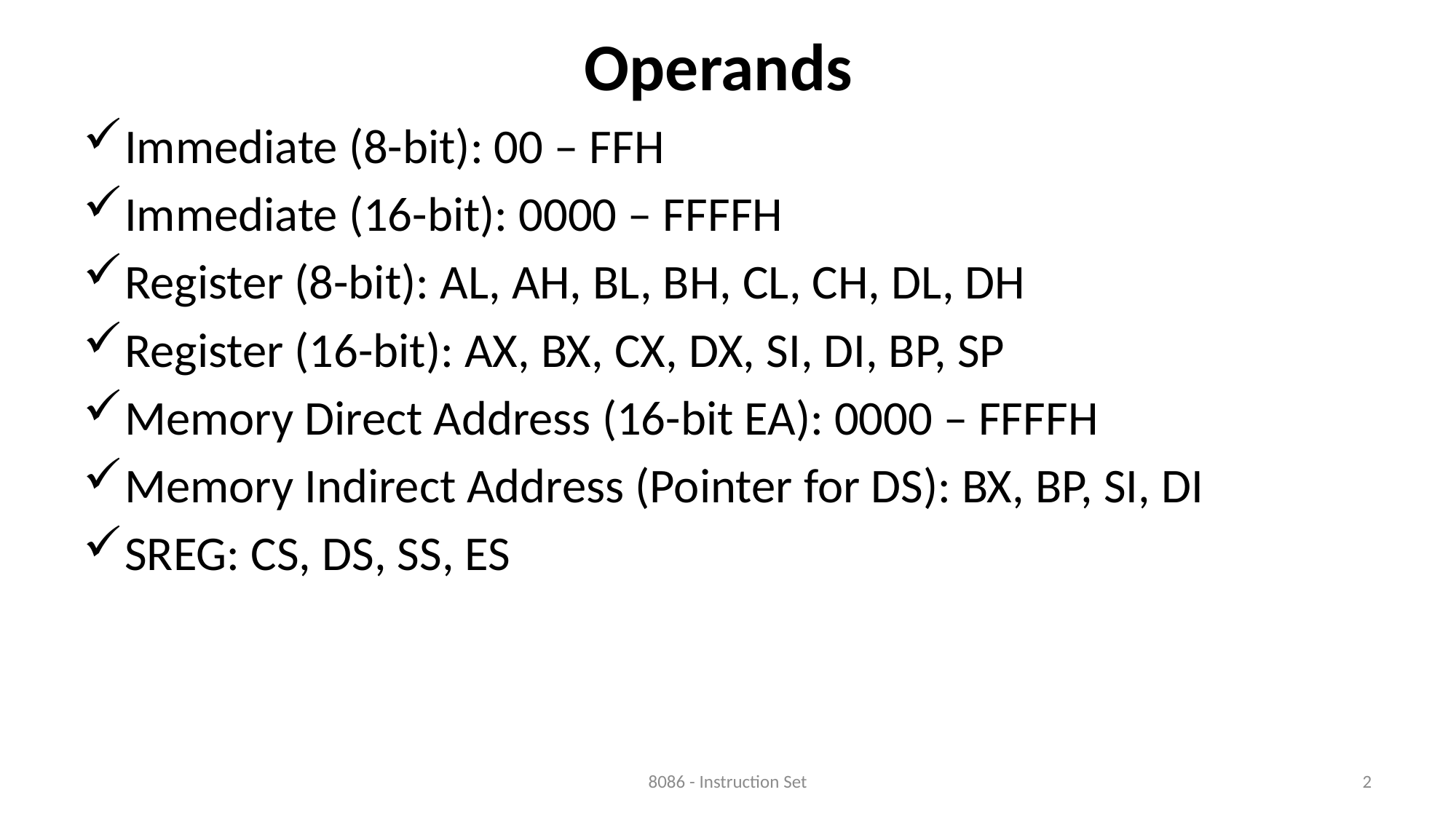

# Operands
Immediate (8-bit): 00 – FFH
Immediate (16-bit): 0000 – FFFFH
Register (8-bit): AL, AH, BL, BH, CL, CH, DL, DH
Register (16-bit): AX, BX, CX, DX, SI, DI, BP, SP
Memory Direct Address (16-bit EA): 0000 – FFFFH
Memory Indirect Address (Pointer for DS): BX, BP, SI, DI
SREG: CS, DS, SS, ES

8086 - Instruction Set
2